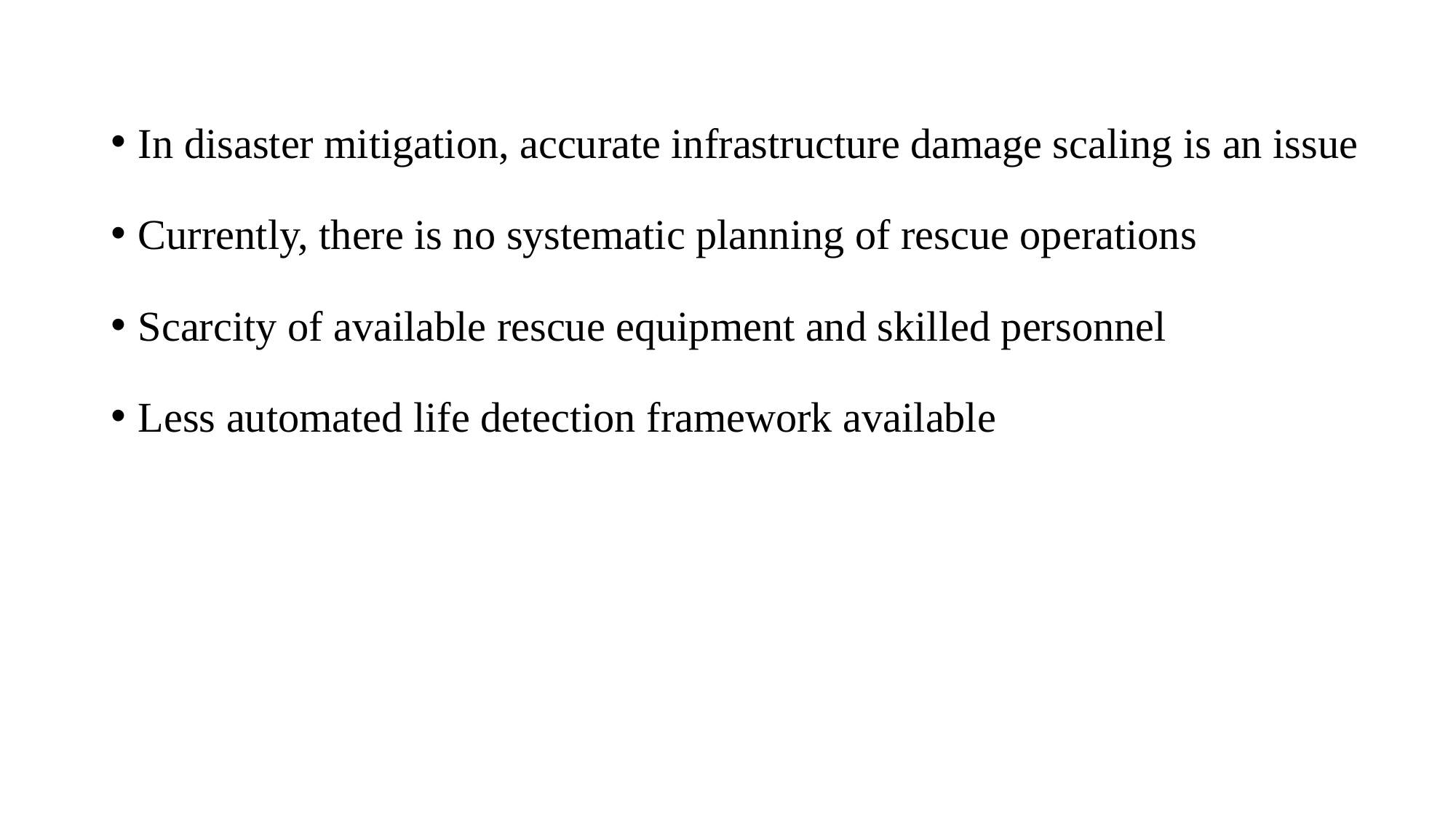

In disaster mitigation, accurate infrastructure damage scaling is an issue
Currently, there is no systematic planning of rescue operations
Scarcity of available rescue equipment and skilled personnel
Less automated life detection framework available